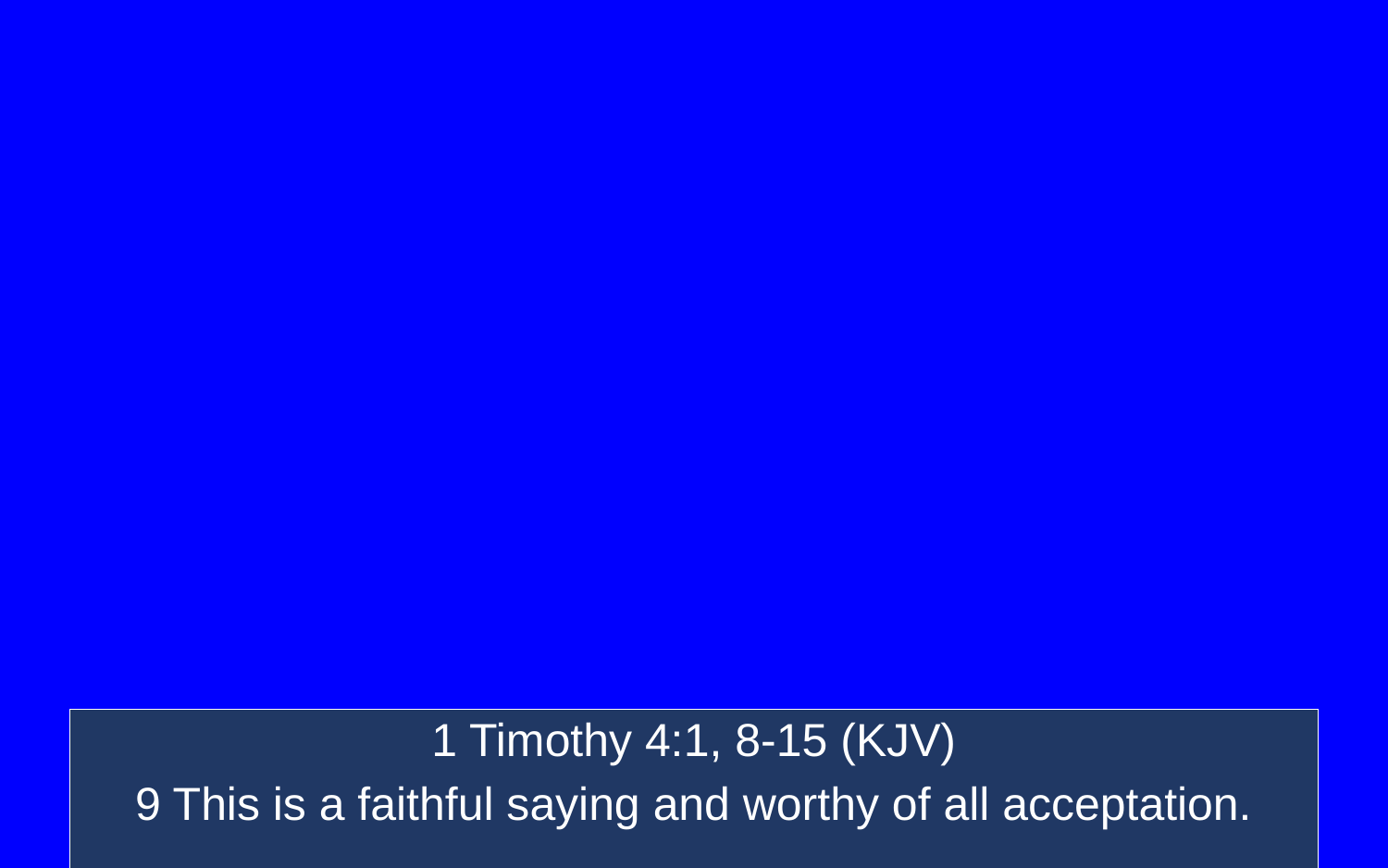

1 Timothy 4:1, 8-15 (KJV)
9 This is a faithful saying and worthy of all acceptation.